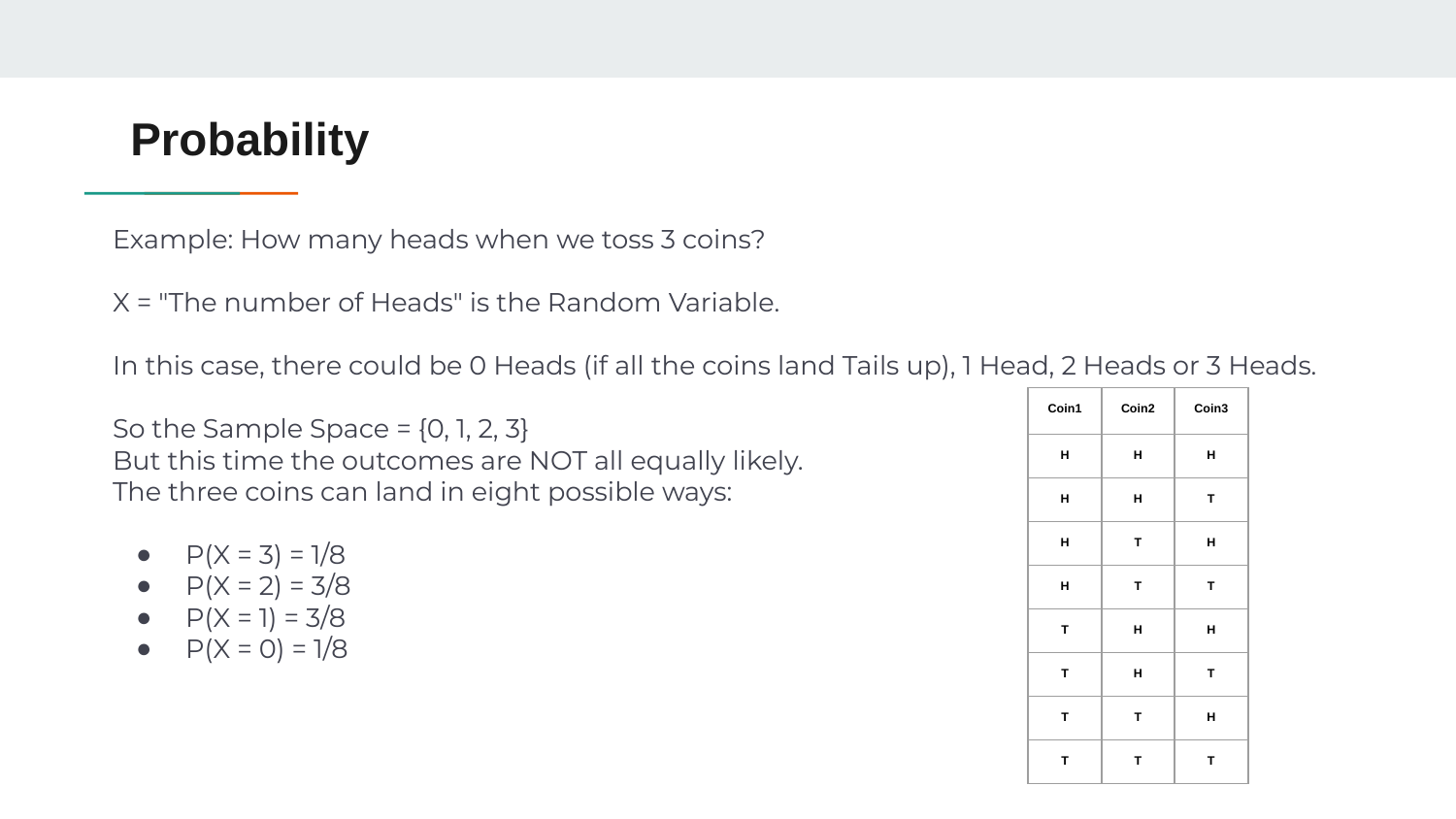

# Probability
Example: How many heads when we toss 3 coins?

X = "The number of Heads" is the Random Variable.

In this case, there could be 0 Heads (if all the coins land Tails up), 1 Head, 2 Heads or 3 Heads.

So the Sample Space = {0, 1, 2, 3}
But this time the outcomes are NOT all equally likely.
The three coins can land in eight possible ways:

P(X = 3) = 1/8
P(X = 2) = 3/8
P(X = 1) = 3/8
P(X = 0) = 1/8

| Coin1 | Coin2 | Coin3 |
| --- | --- | --- |
| H | H | H |
| H | H | T |
| H | T | H |
| H | T | T |
| T | H | H |
| T | H | T |
| T | T | H |
| T | T | T |